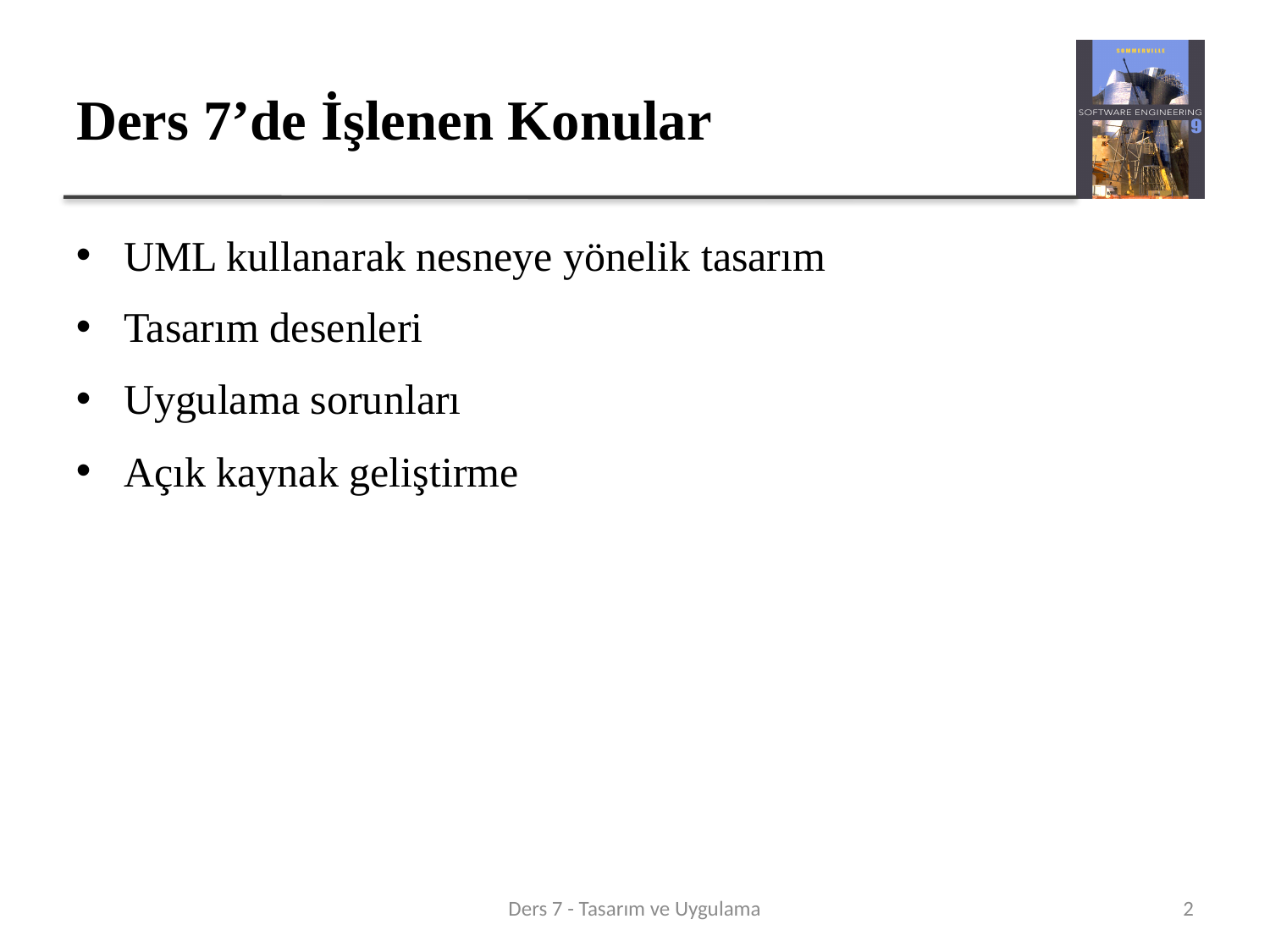

# Ders 7’de İşlenen Konular
UML kullanarak nesneye yönelik tasarım
Tasarım desenleri
Uygulama sorunları
Açık kaynak geliştirme
Ders 7 - Tasarım ve Uygulama
2